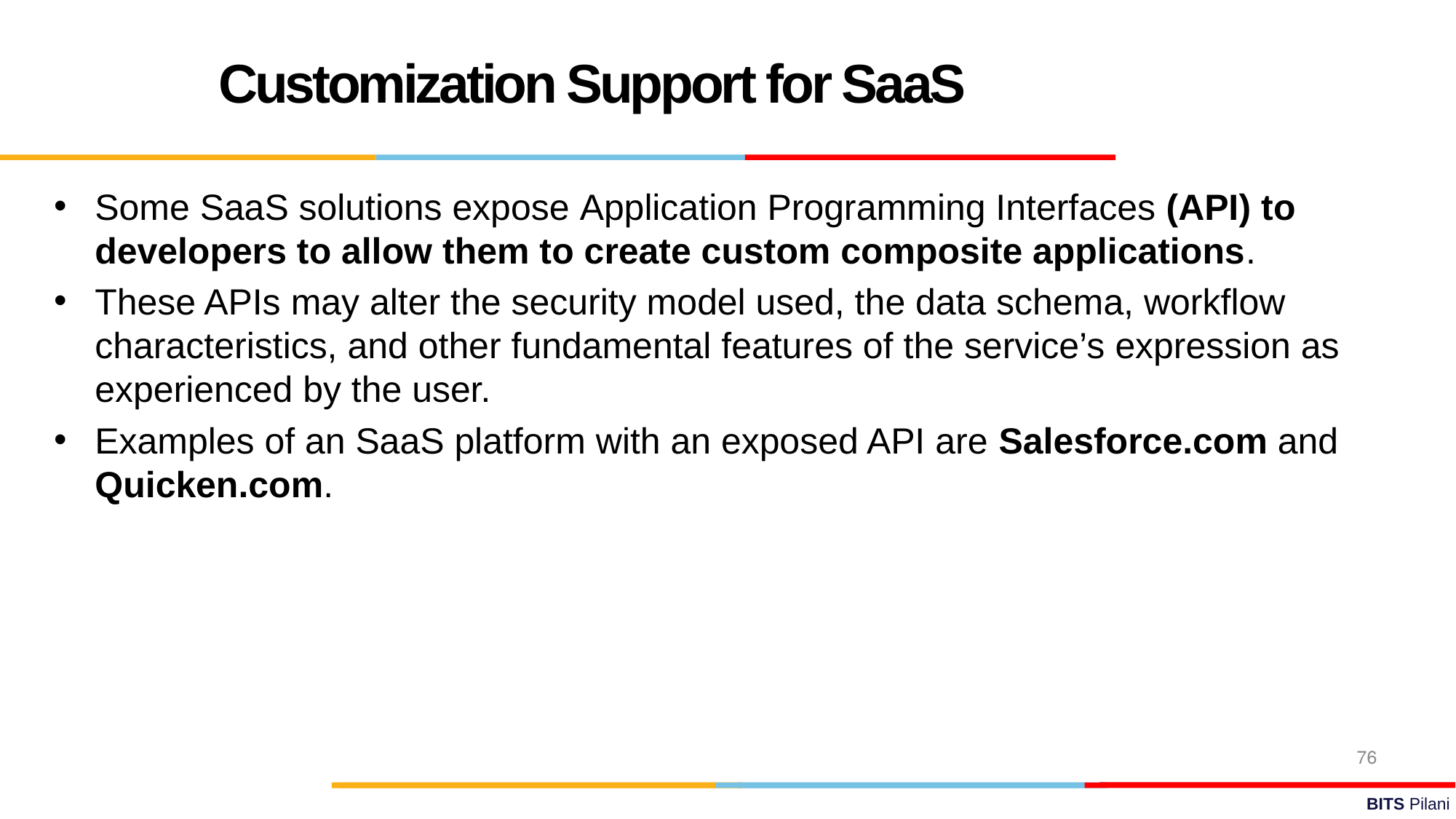

Customization Support for SaaS
Some SaaS solutions expose Application Programming Interfaces (API) to developers to allow them to create custom composite applications.
These APIs may alter the security model used, the data schema, workflow characteristics, and other fundamental features of the service’s expression as experienced by the user.
Examples of an SaaS platform with an exposed API are Salesforce.com and Quicken.com.
76